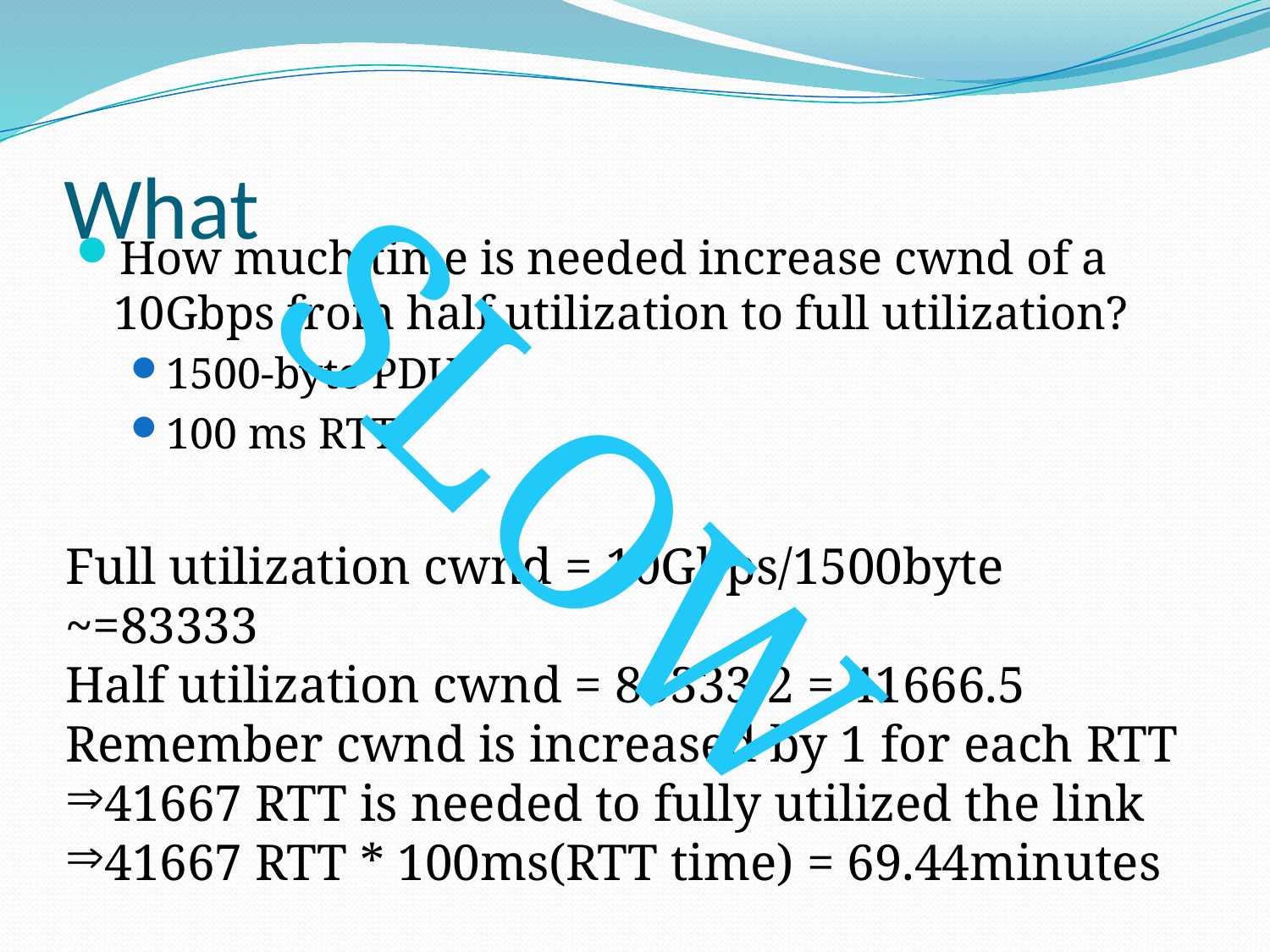

# What
How much time is needed increase cwnd of a 10Gbps from half utilization to full utilization?
1500-byte PDU
100 ms RTT

SLOW
Full utilization cwnd = 10Gbps/1500byte ~=83333
Half utilization cwnd = 83333/2 = 41666.5
Remember cwnd is increased by 1 for each RTT
41667 RTT is needed to fully utilized the link
41667 RTT * 100ms(RTT time) = 69.44minutes